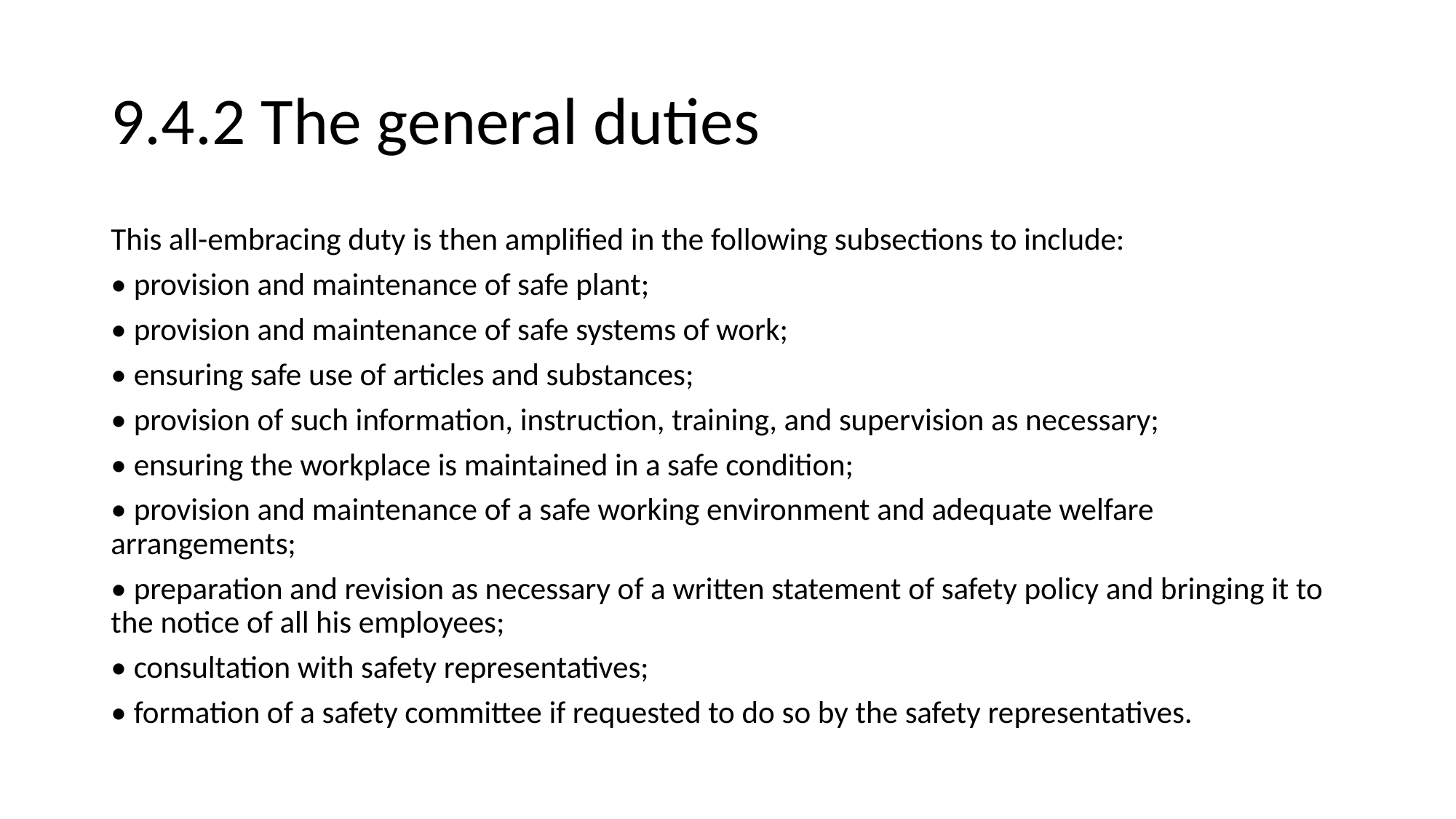

# 9.4.2 The general duties
This all-embracing duty is then amplified in the following subsections to include:
• provision and maintenance of safe plant;
• provision and maintenance of safe systems of work;
• ensuring safe use of articles and substances;
• provision of such information, instruction, training, and supervision as necessary;
• ensuring the workplace is maintained in a safe condition;
• provision and maintenance of a safe working environment and adequate welfare arrangements;
• preparation and revision as necessary of a written statement of safety policy and bringing it to the notice of all his employees;
• consultation with safety representatives;
• formation of a safety committee if requested to do so by the safety representatives.